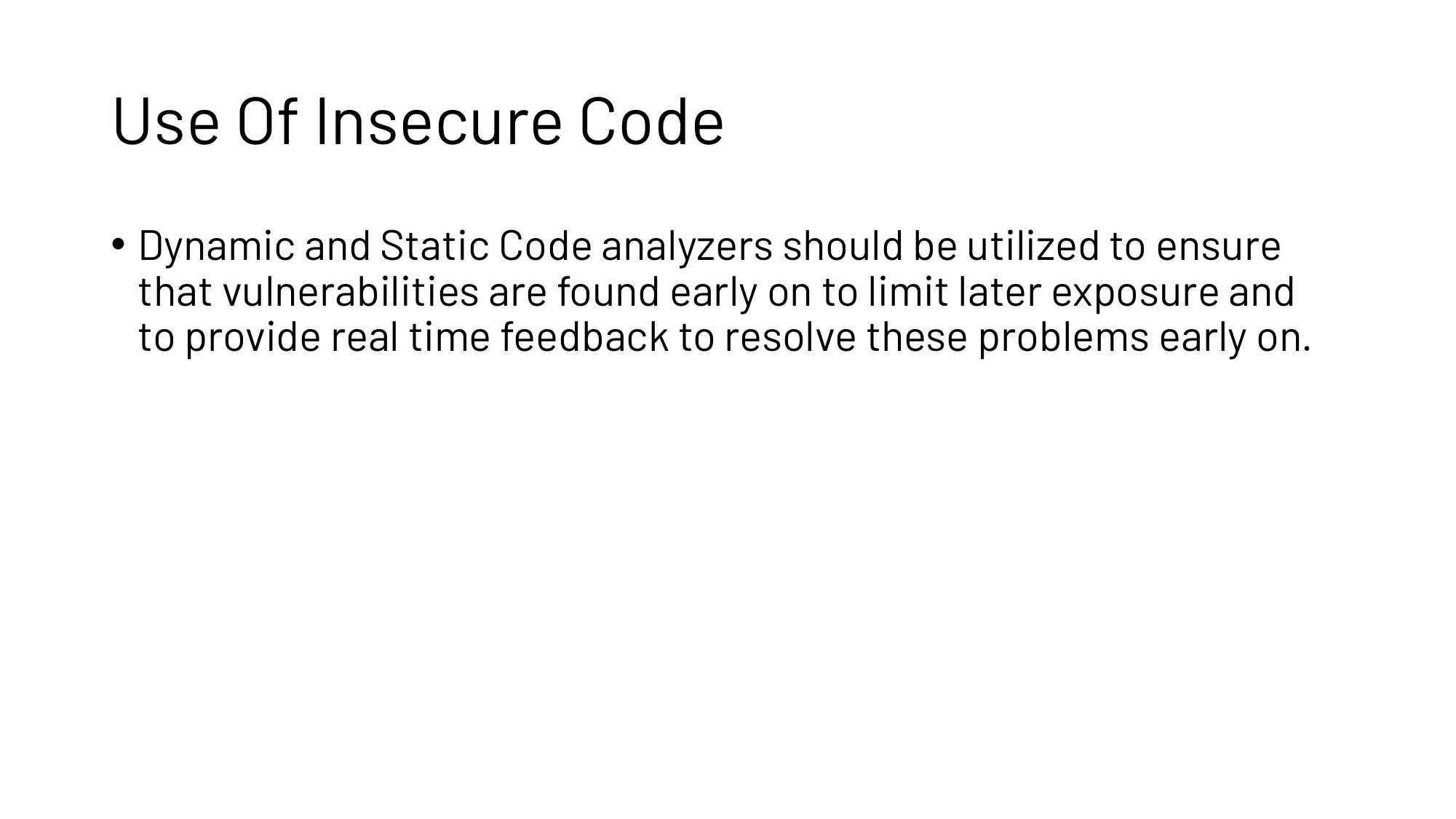

# Use Of Insecure Code
Dynamic and Static Code analyzers should be utilized to ensure that vulnerabilities are found early on to limit later exposure and to provide real time feedback to resolve these problems early on.